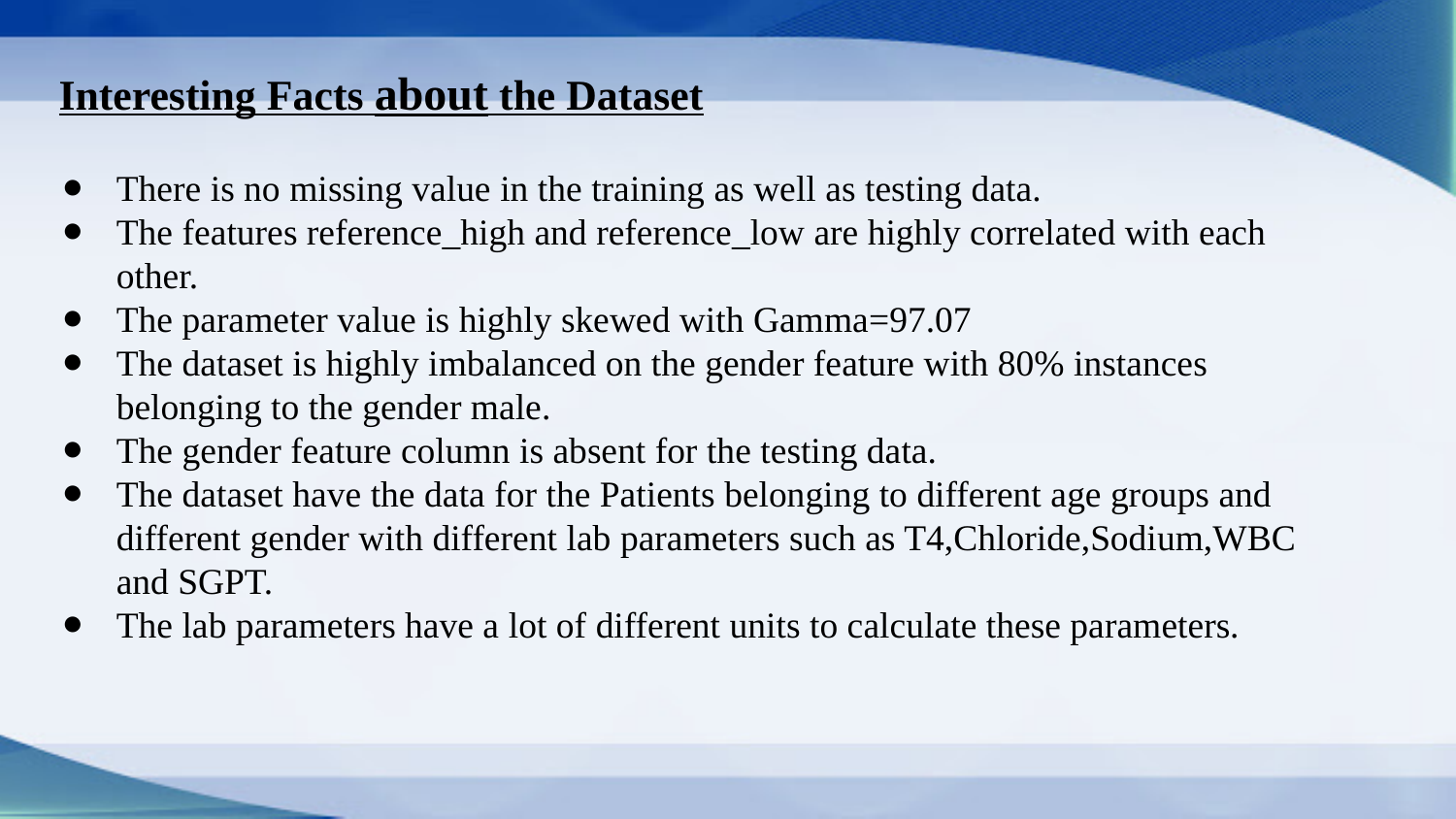

Interesting Facts about the Dataset
There is no missing value in the training as well as testing data.
The features reference_high and reference_low are highly correlated with each other.
The parameter value is highly skewed with Gamma=97.07
The dataset is highly imbalanced on the gender feature with 80% instances belonging to the gender male.
The gender feature column is absent for the testing data.
The dataset have the data for the Patients belonging to different age groups and different gender with different lab parameters such as T4,Chloride,Sodium,WBC and SGPT.
The lab parameters have a lot of different units to calculate these parameters.